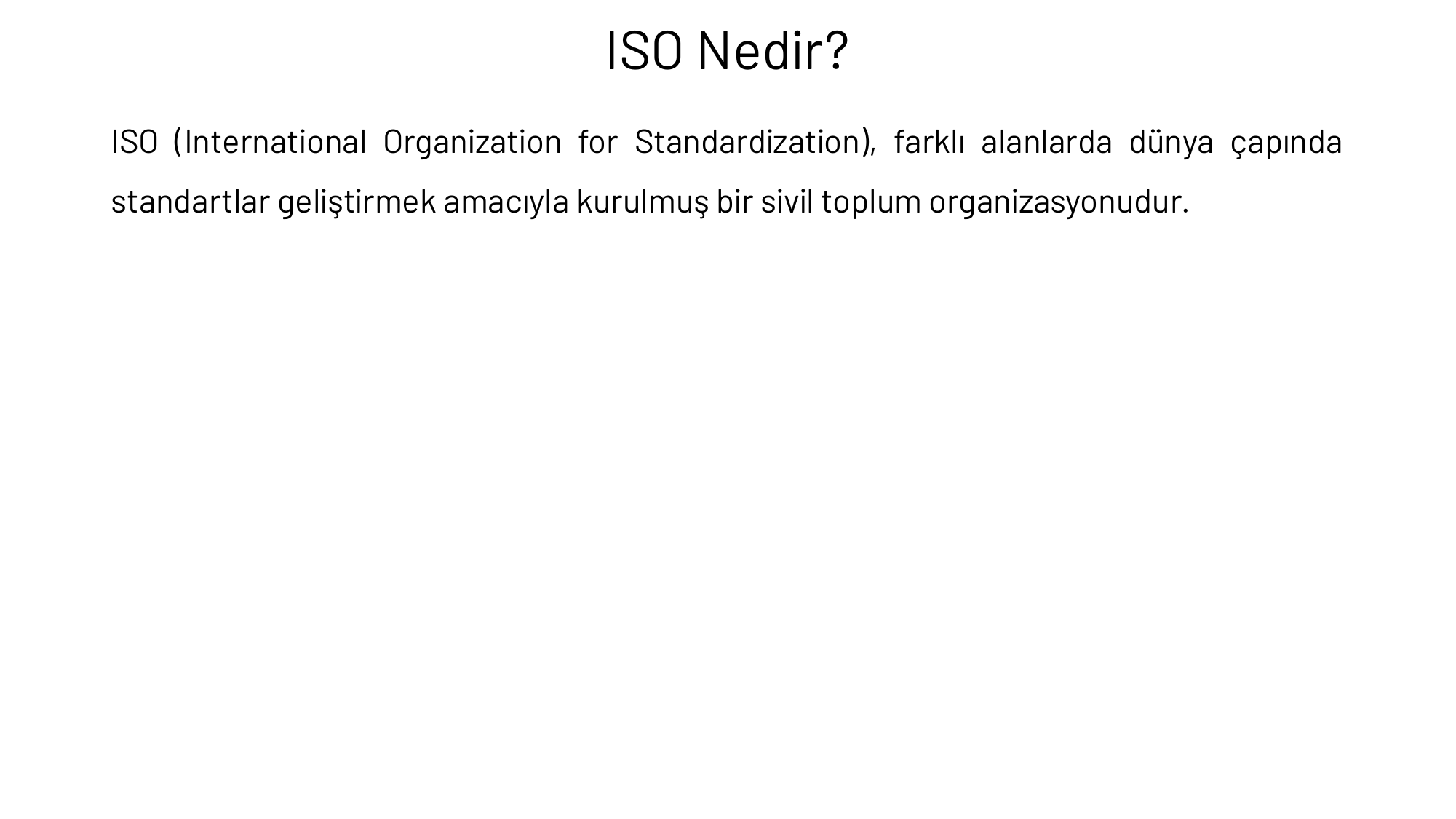

# ISO Nedir?
ISO (International Organization for Standardization), farklı alanlarda dünya çapında standartlar geliştirmek amacıyla kurulmuş bir sivil toplum organizasyonudur.